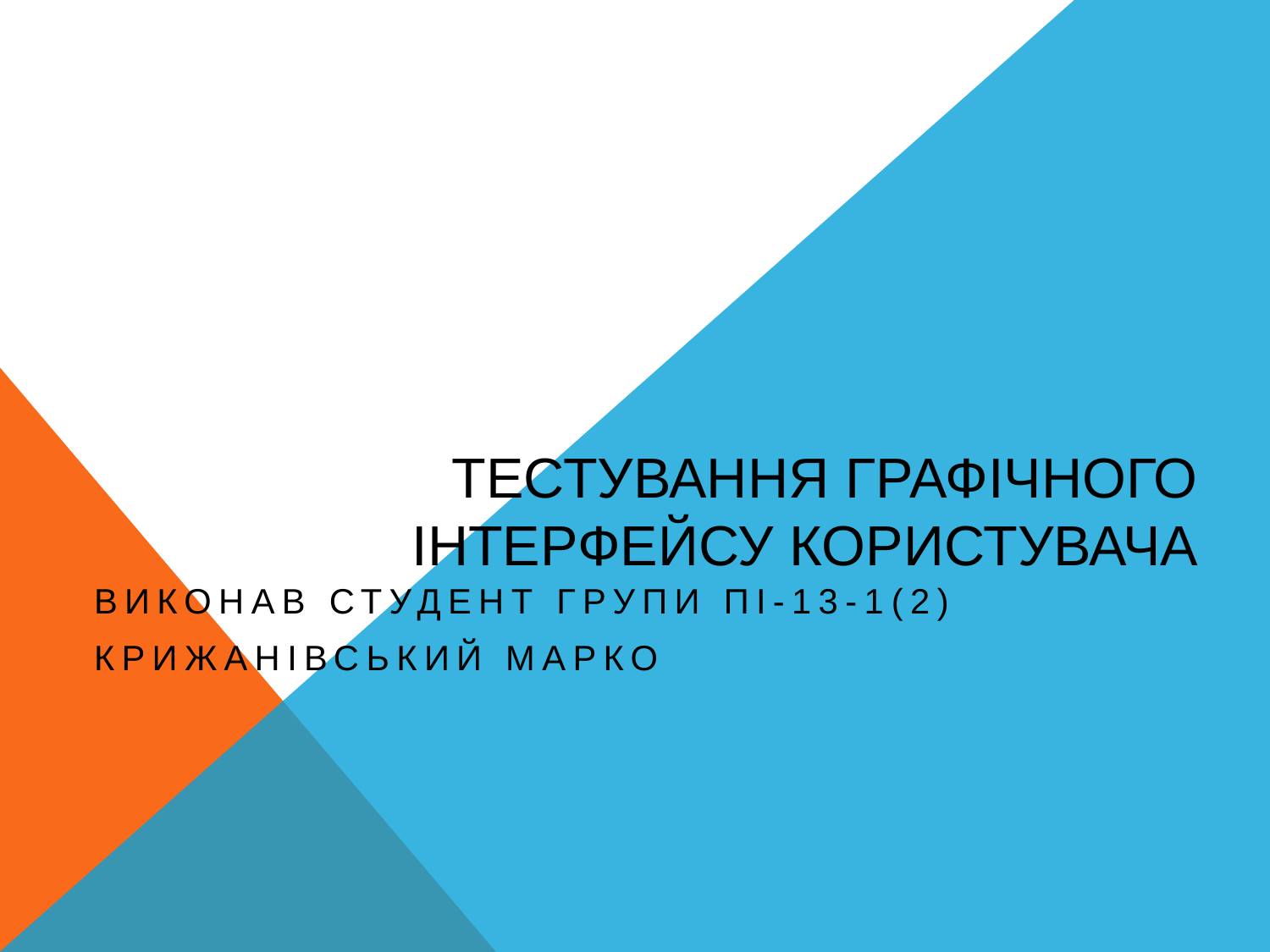

# Тестування графічного інтерфейсу Користувача
Виконав студент групи ПІ-13-1(2)
Крижанівський марко